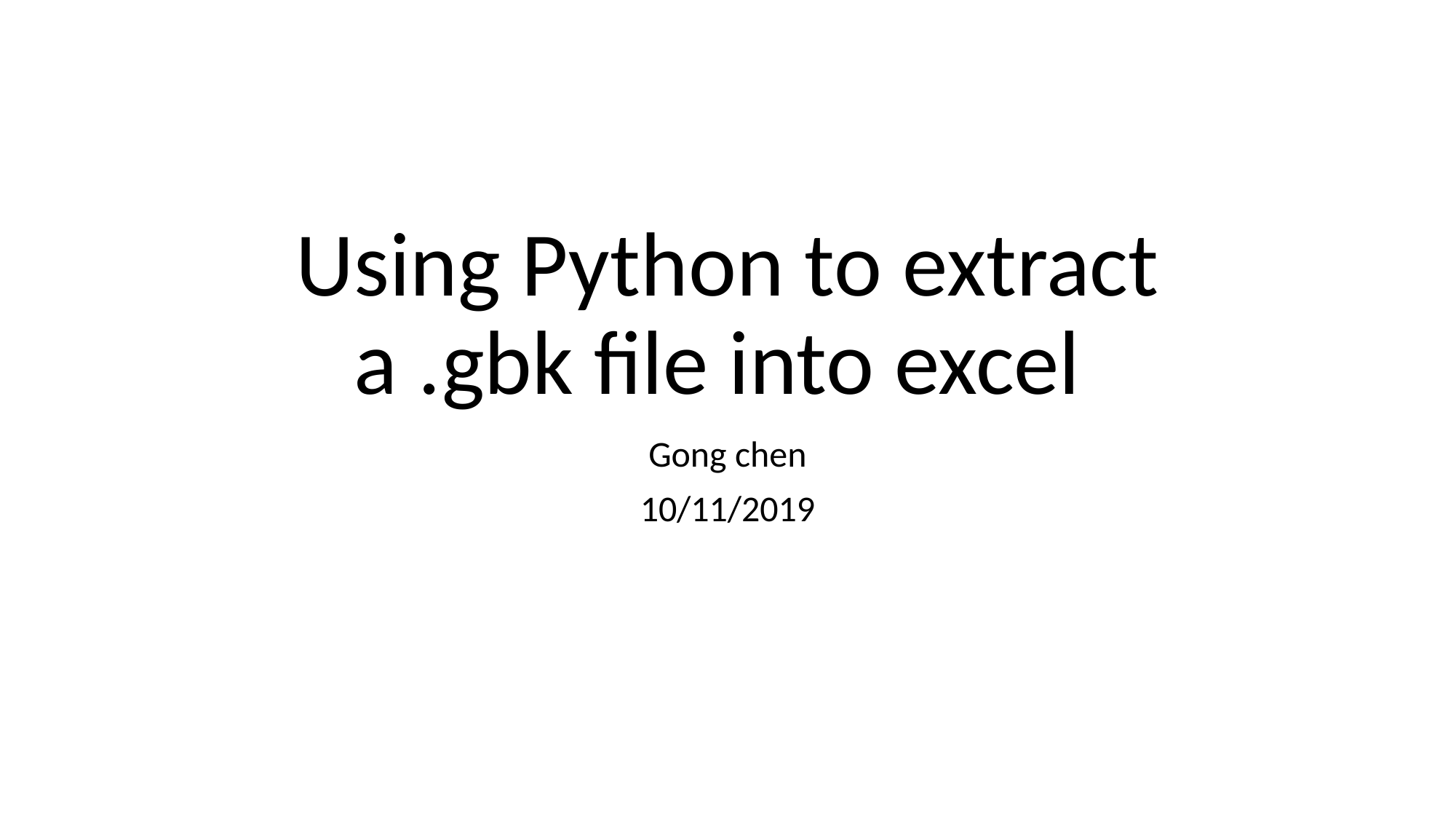

# Using Python to extract a .gbk file into excel
Gong chen
10/11/2019